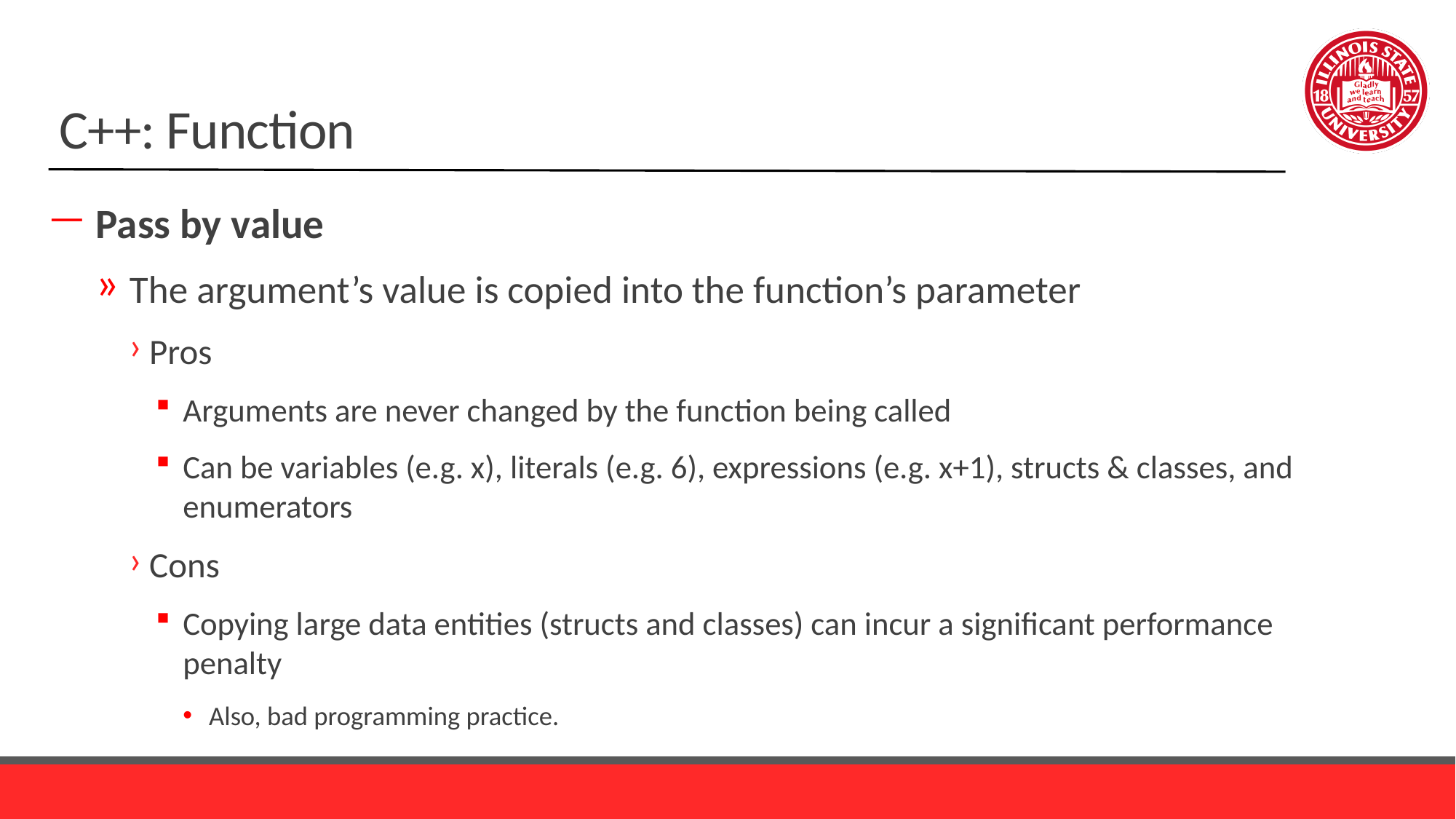

# C++: Function
Pass by value
The argument’s value is copied into the function’s parameter
Pros
Arguments are never changed by the function being called
Can be variables (e.g. x), literals (e.g. 6), expressions (e.g. x+1), structs & classes, and enumerators
Cons
Copying large data entities (structs and classes) can incur a significant performance penalty
Also, bad programming practice.